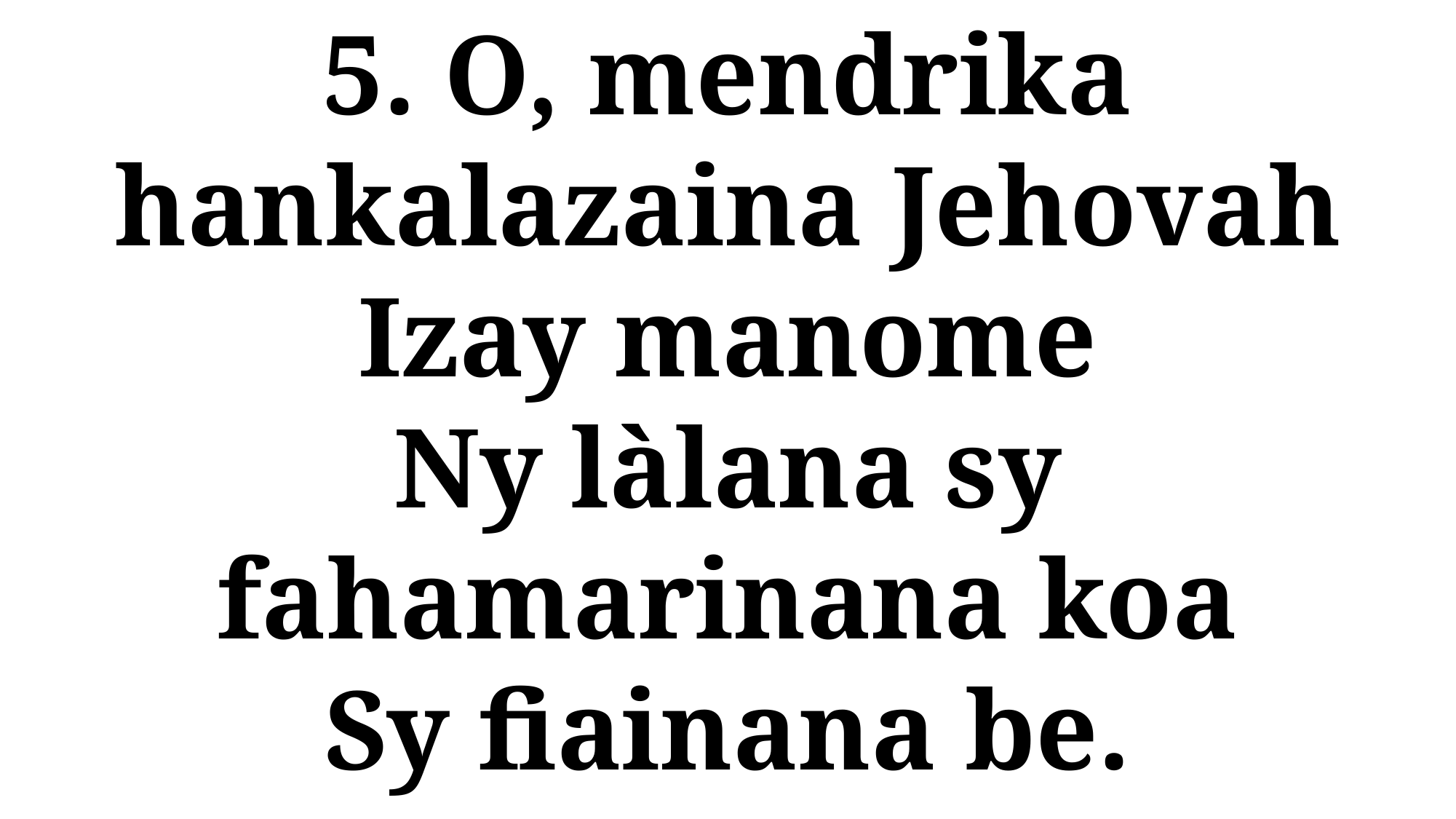

5. O, mendrika hankalazaina Jehovah
Izay manome
Ny làlana sy fahamarinana koa
Sy fiainana be.